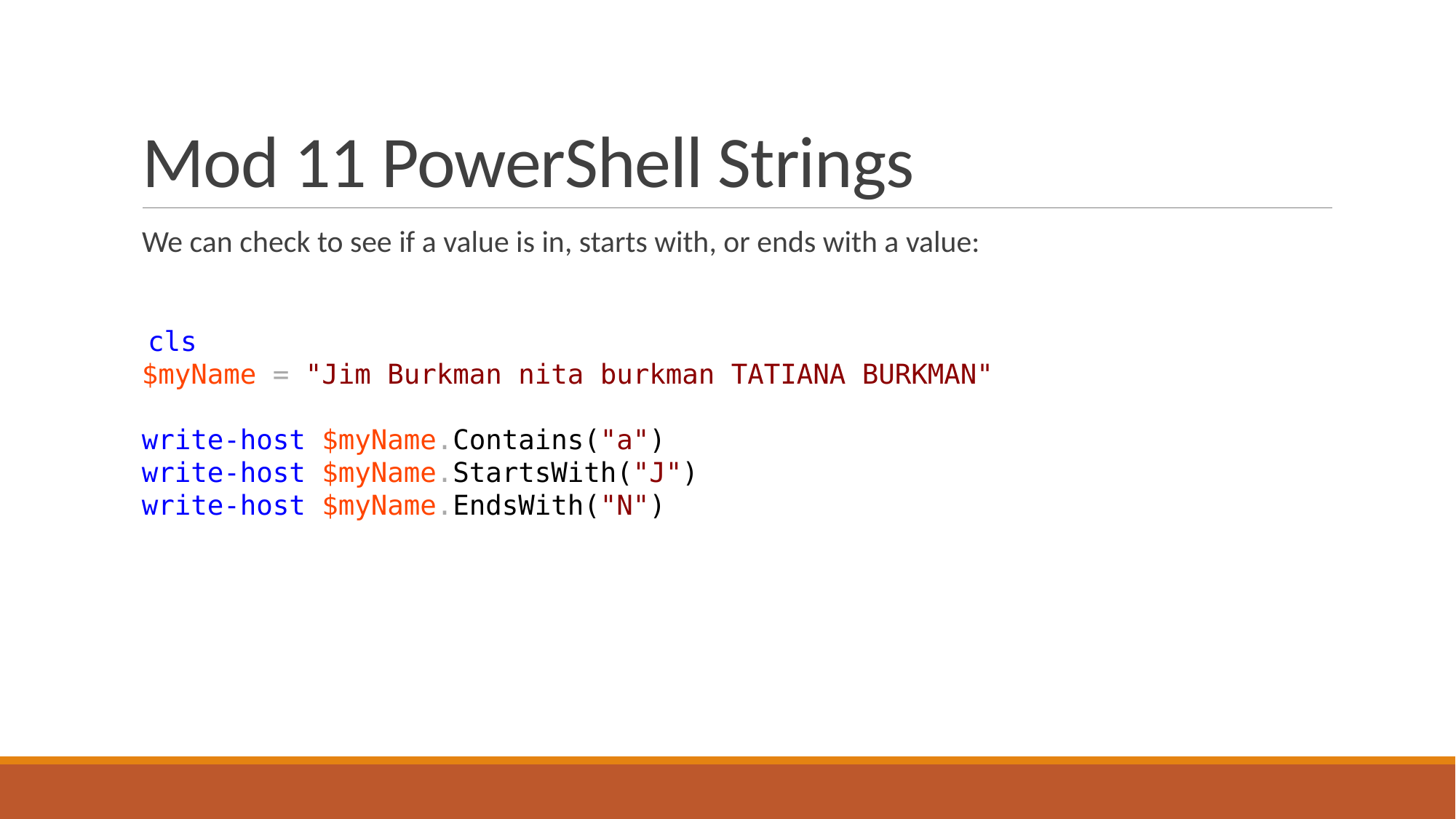

# Mod 11 PowerShell Strings
We can check to see if a value is in, starts with, or ends with a value:

 cls
$myName = "Jim Burkman nita burkman TATIANA BURKMAN"

write-host $myName.Contains("a")
write-host $myName.StartsWith("J")
write-host $myName.EndsWith("N")